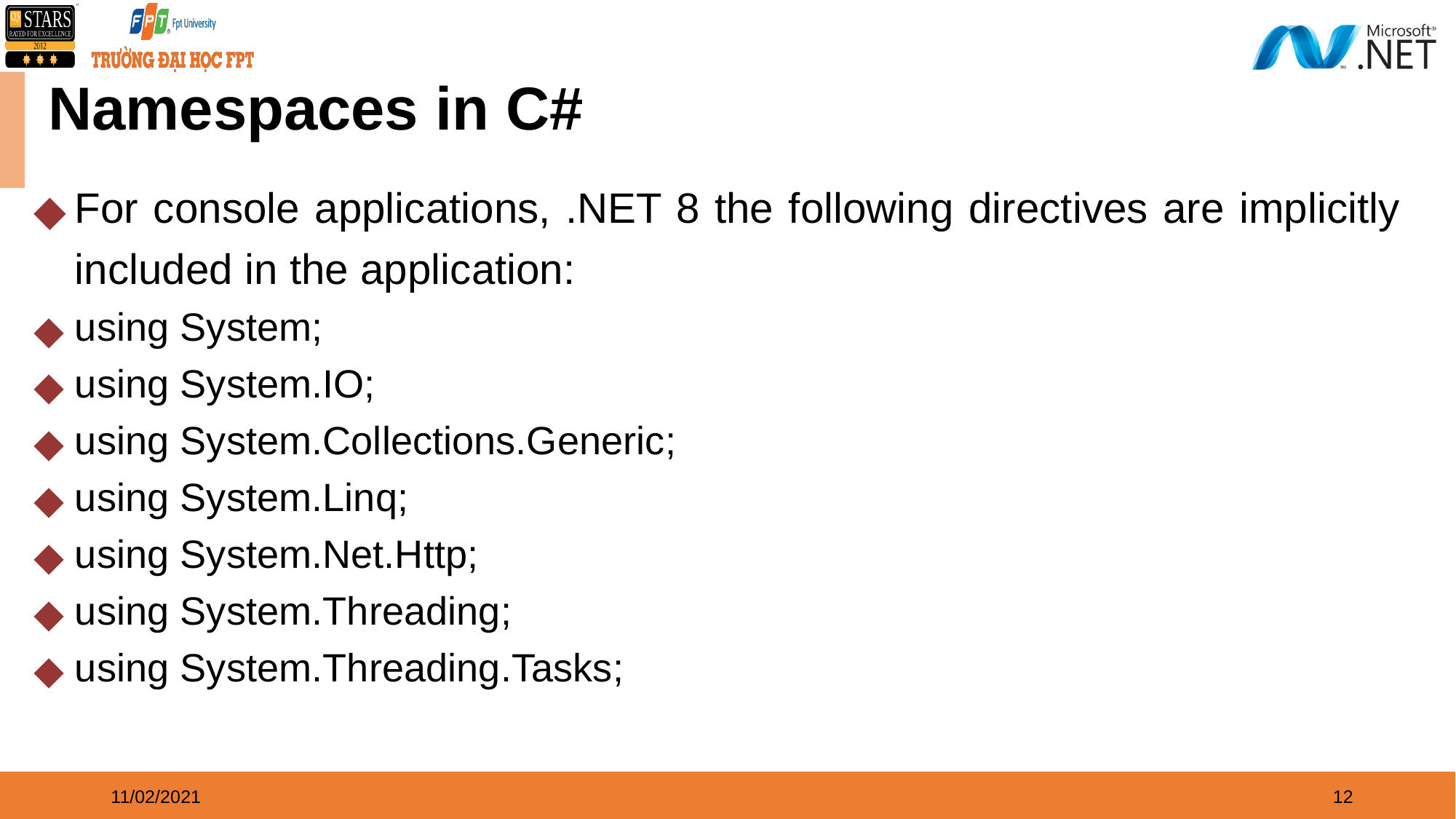

# Namespaces in C#
For console applications, .NET 8 the following directives are implicitly included in the application:
using System;
using System.IO;
using System.Collections.Generic;
using System.Linq;
using System.Net.Http;
using System.Threading;
using System.Threading.Tasks;

11/02/2021
12